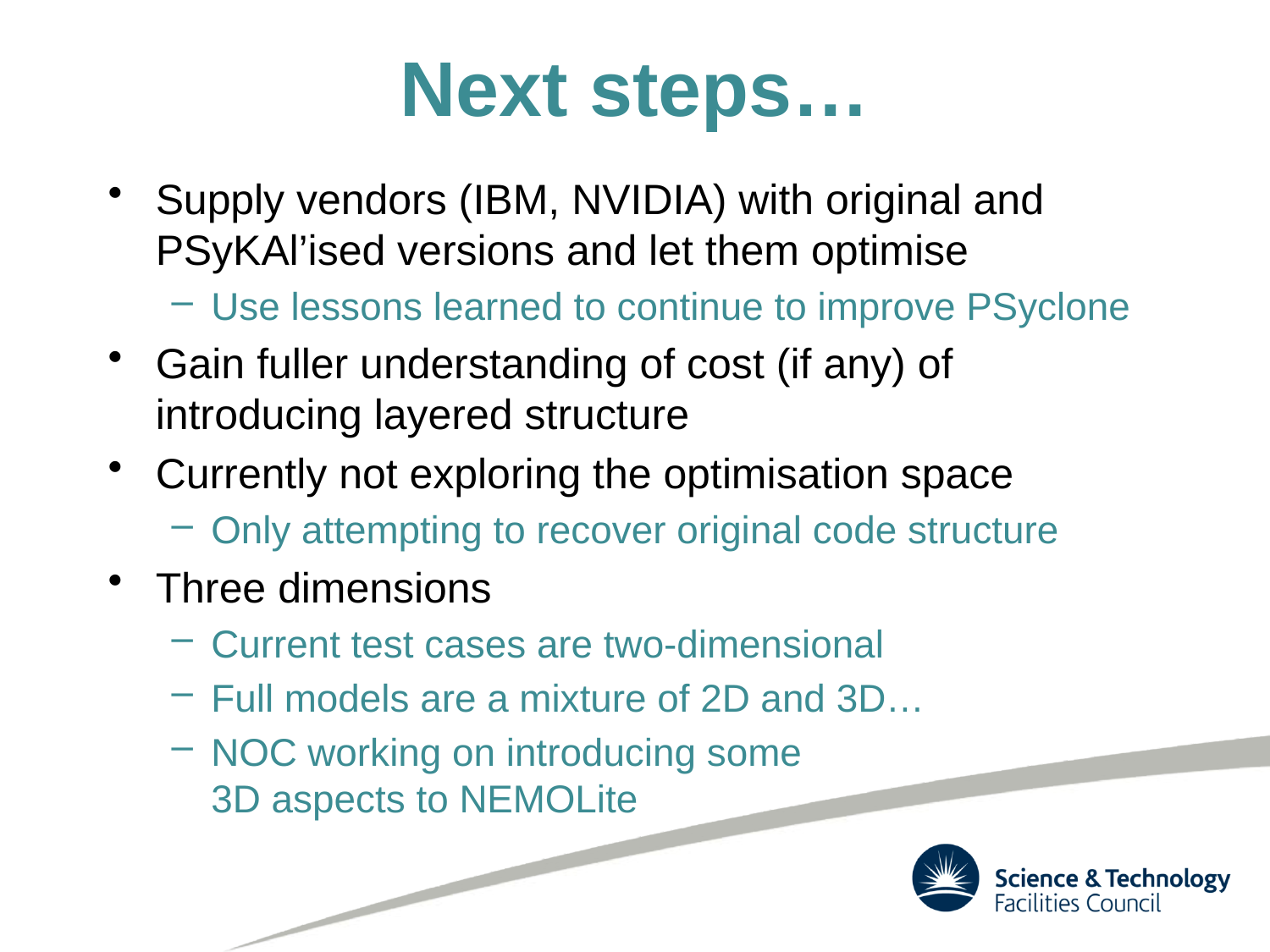

# Next steps…
Supply vendors (IBM, NVIDIA) with original and PSyKAl’ised versions and let them optimise
Use lessons learned to continue to improve PSyclone
Gain fuller understanding of cost (if any) of introducing layered structure
Currently not exploring the optimisation space
Only attempting to recover original code structure
Three dimensions
Current test cases are two-dimensional
Full models are a mixture of 2D and 3D…
NOC working on introducing some
3D aspects to NEMOLite